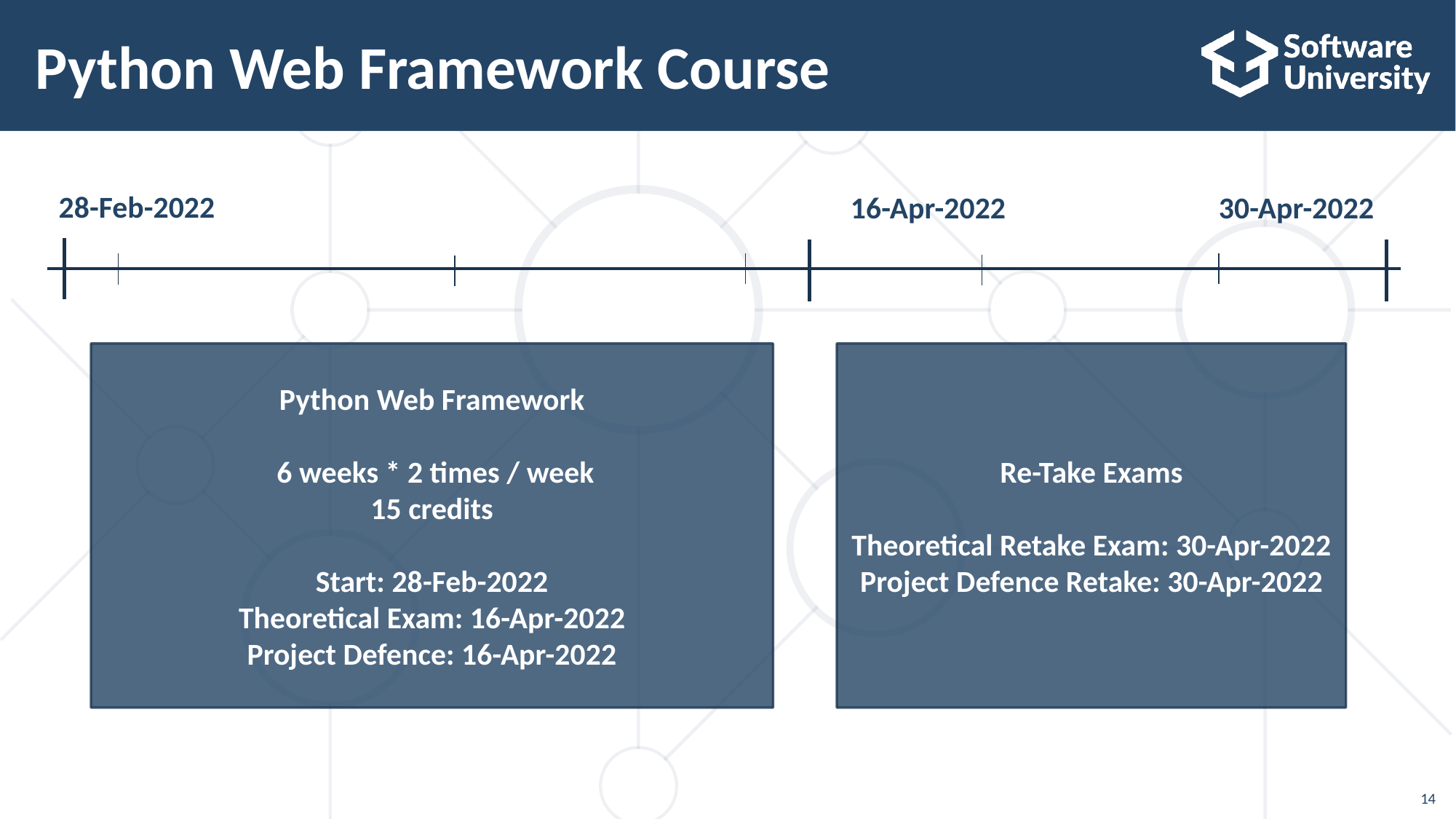

# Python Web Framework Course
28-Feb-2022
16-Apr-2022
30-Apr-2022
Python Web Framework

 6 weeks * 2 times / week
15 credits

Start: 28-Feb-2022
Theoretical Exam: 16-Apr-2022
Project Defence: 16-Apr-2022
Re-Take Exams

Theoretical Retake Exam: 30-Apr-2022
Project Defence Retake: 30-Apr-2022
14